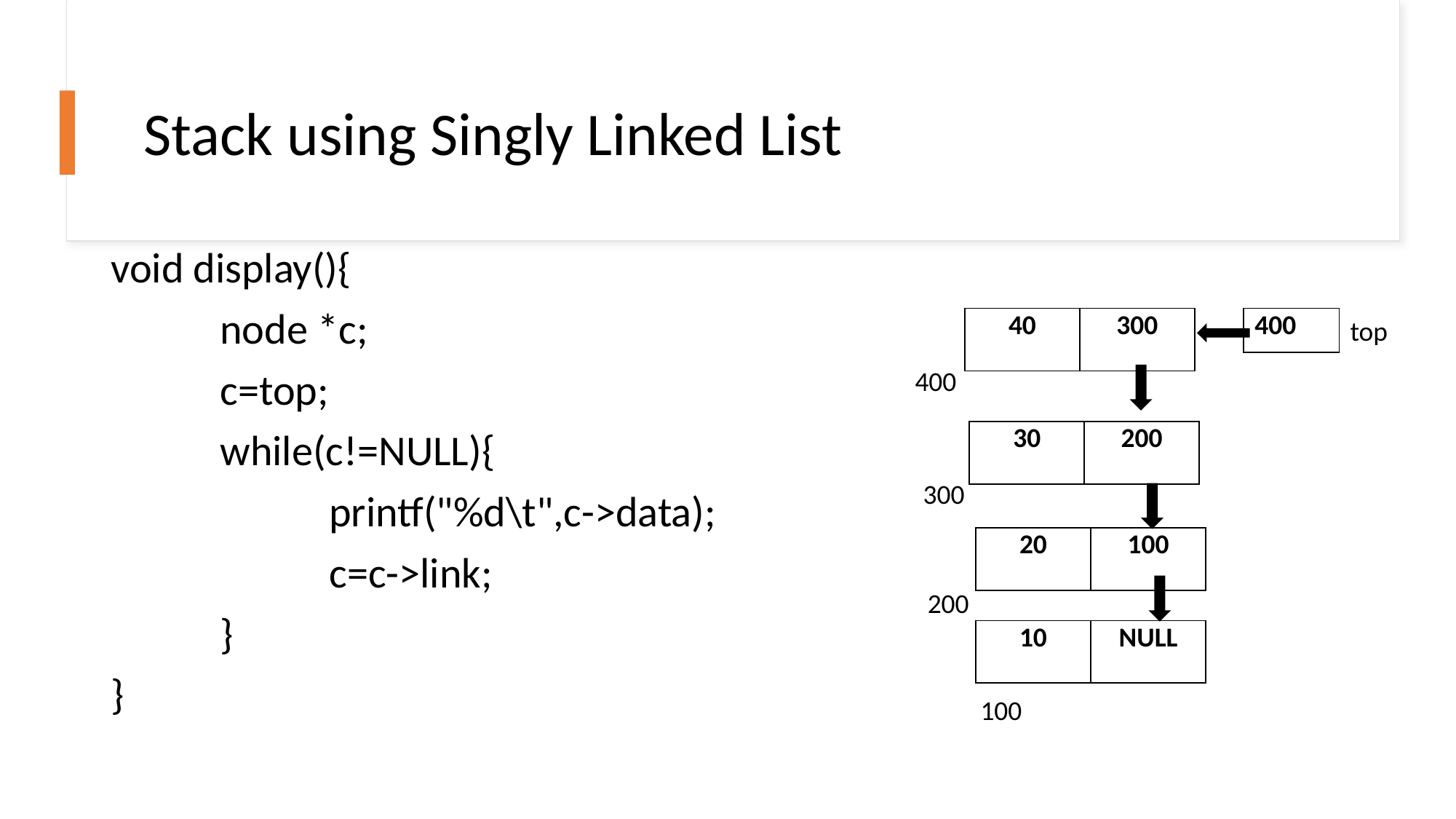

# Stack using Singly Linked List

void display(){
	node *c;
	c=top;
	while(c!=NULL){
		printf("%d\t",c->data);
		c=c->link;
	}
}
| 40 | 300 |
| --- | --- |
| 400 |
| --- |
top

400

| 30 | 200 |
| --- | --- |
300

| 20 | 100 |
| --- | --- |
200

| 10 | NULL |
| --- | --- |
100